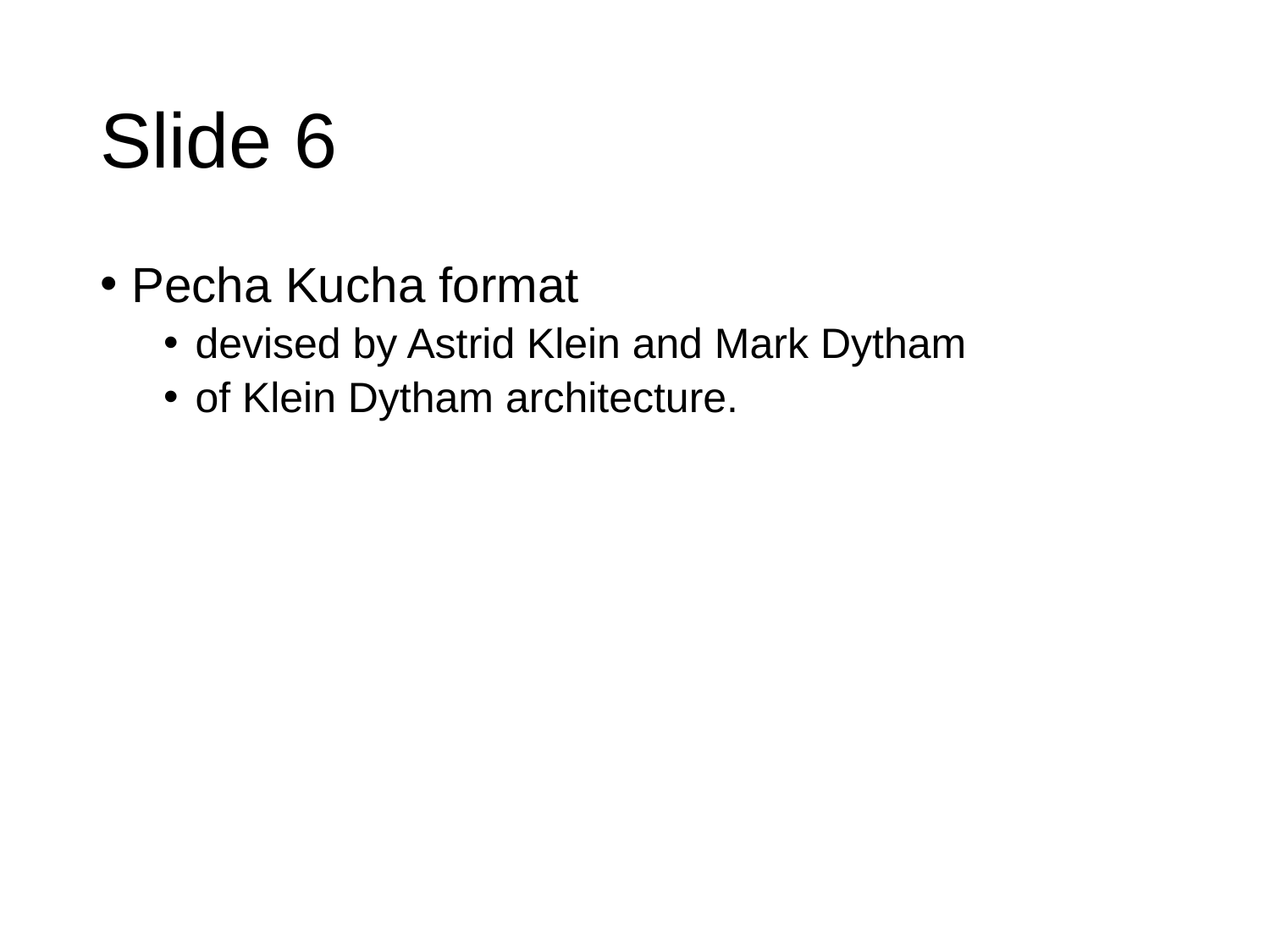

# Slide 6
Pecha Kucha format
devised by Astrid Klein and Mark Dytham
of Klein Dytham architecture.